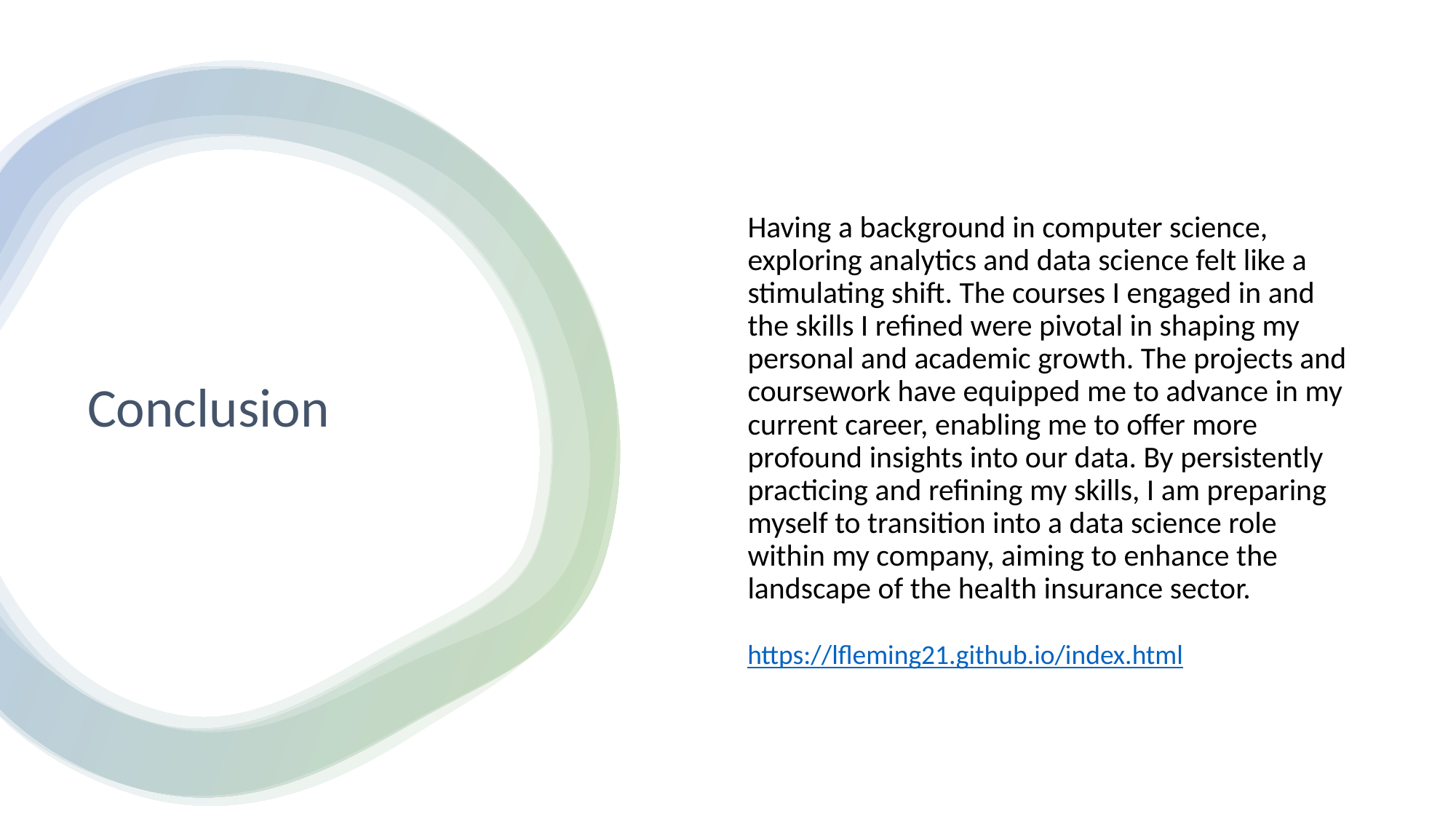

Having a background in computer science, exploring analytics and data science felt like a stimulating shift. The courses I engaged in and the skills I refined were pivotal in shaping my personal and academic growth. The projects and coursework have equipped me to advance in my current career, enabling me to offer more profound insights into our data. By persistently practicing and refining my skills, I am preparing myself to transition into a data science role within my company, aiming to enhance the landscape of the health insurance sector.
# Conclusion
https://lfleming21.github.io/index.html